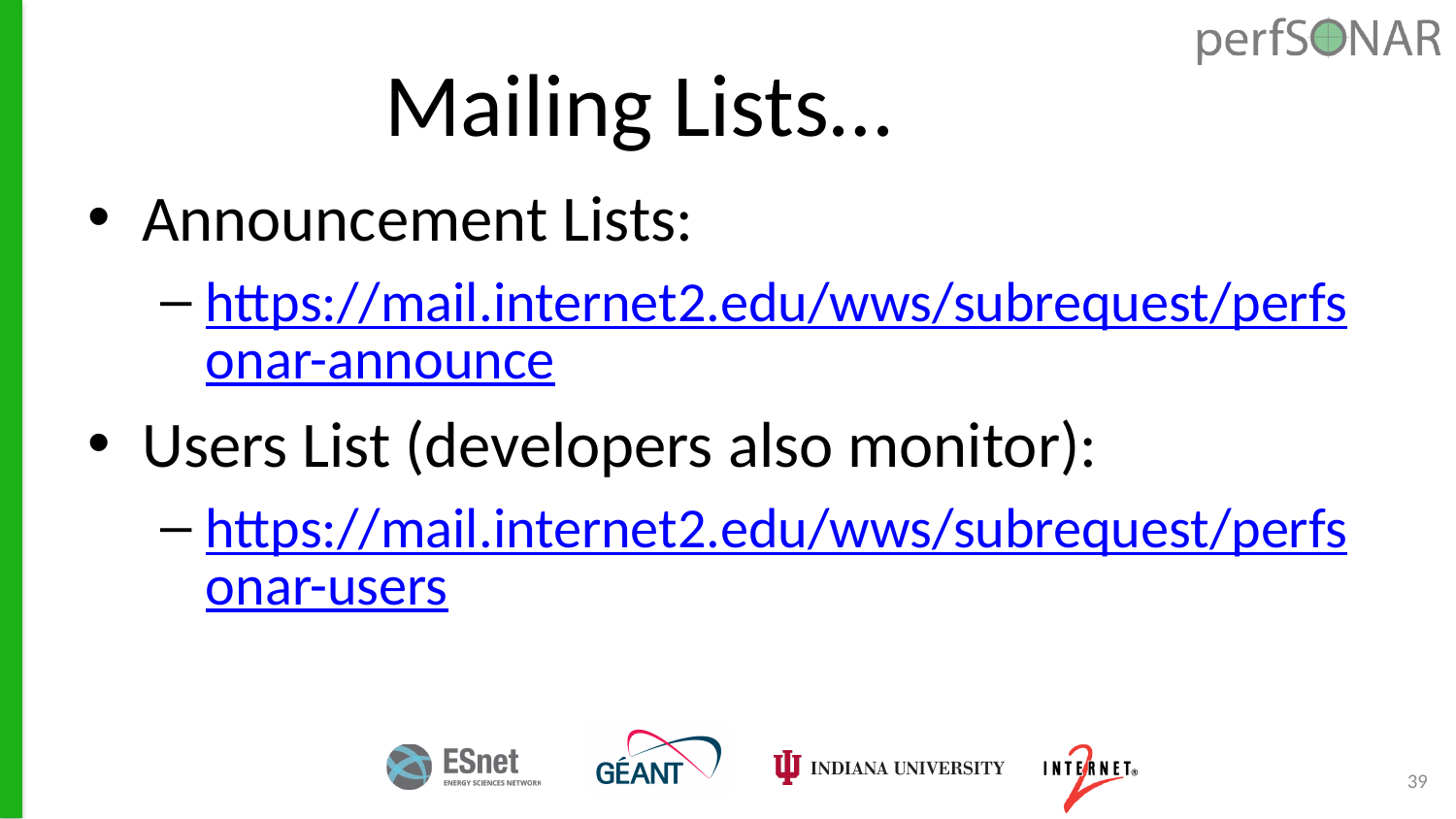

# Mailing Lists…
Announcement Lists:
https://mail.internet2.edu/wws/subrequest/perfsonar-announce
Users List (developers also monitor):
https://mail.internet2.edu/wws/subrequest/perfsonar-users
39